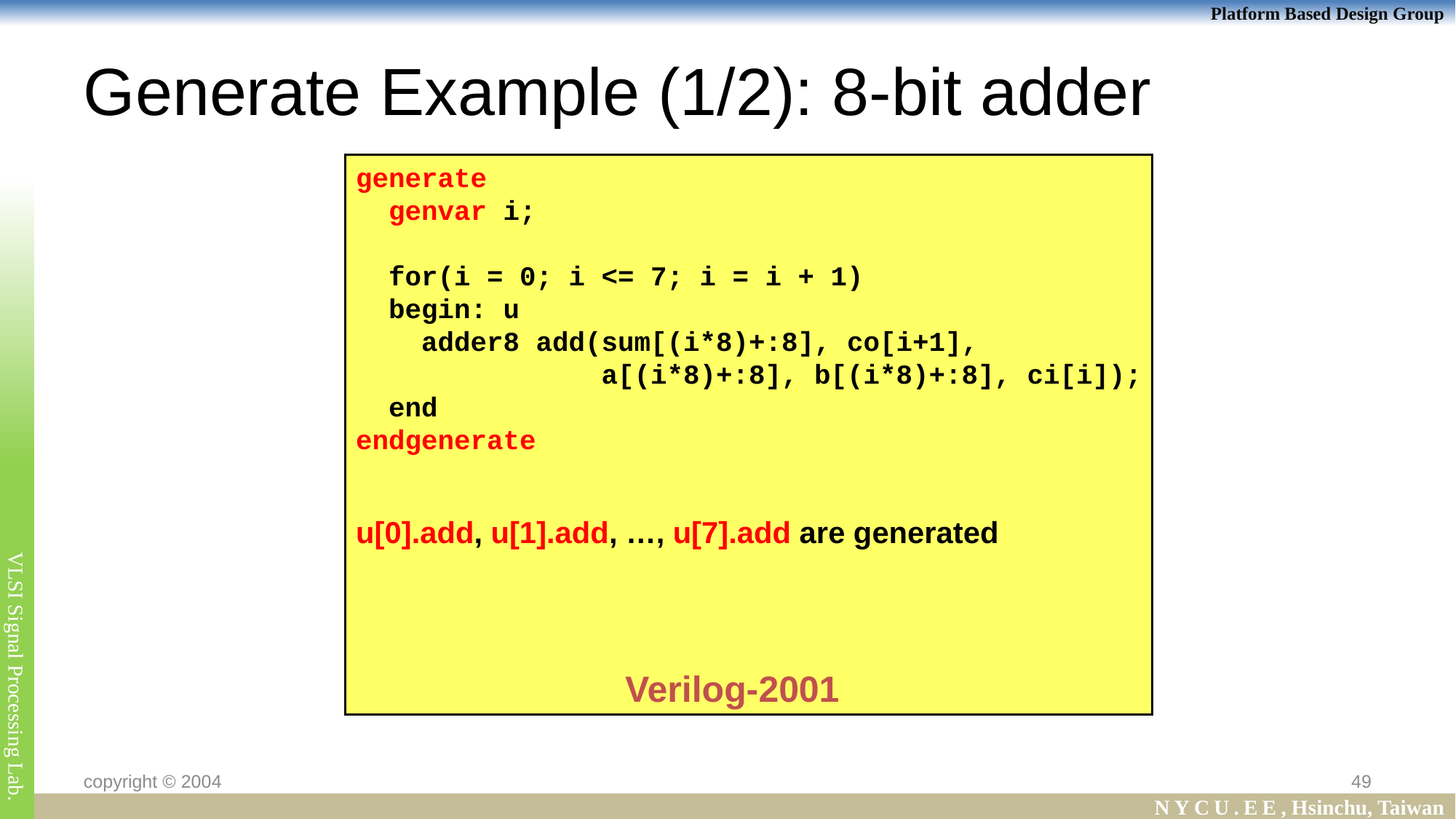

# Generate Example (1/2): 8-bit adder
generate
  genvar i;

  for(i = 0; i <= 7; i = i + 1)
  begin: u
    adder8 add(sum[(i*8)+:8], co[i+1],
               a[(i*8)+:8], b[(i*8)+:8], ci[i]);
  end
endgenerate

u[0].add, u[1].add, …, u[7].add are generated

                                        Verilog-2001
49
copyright © 2004